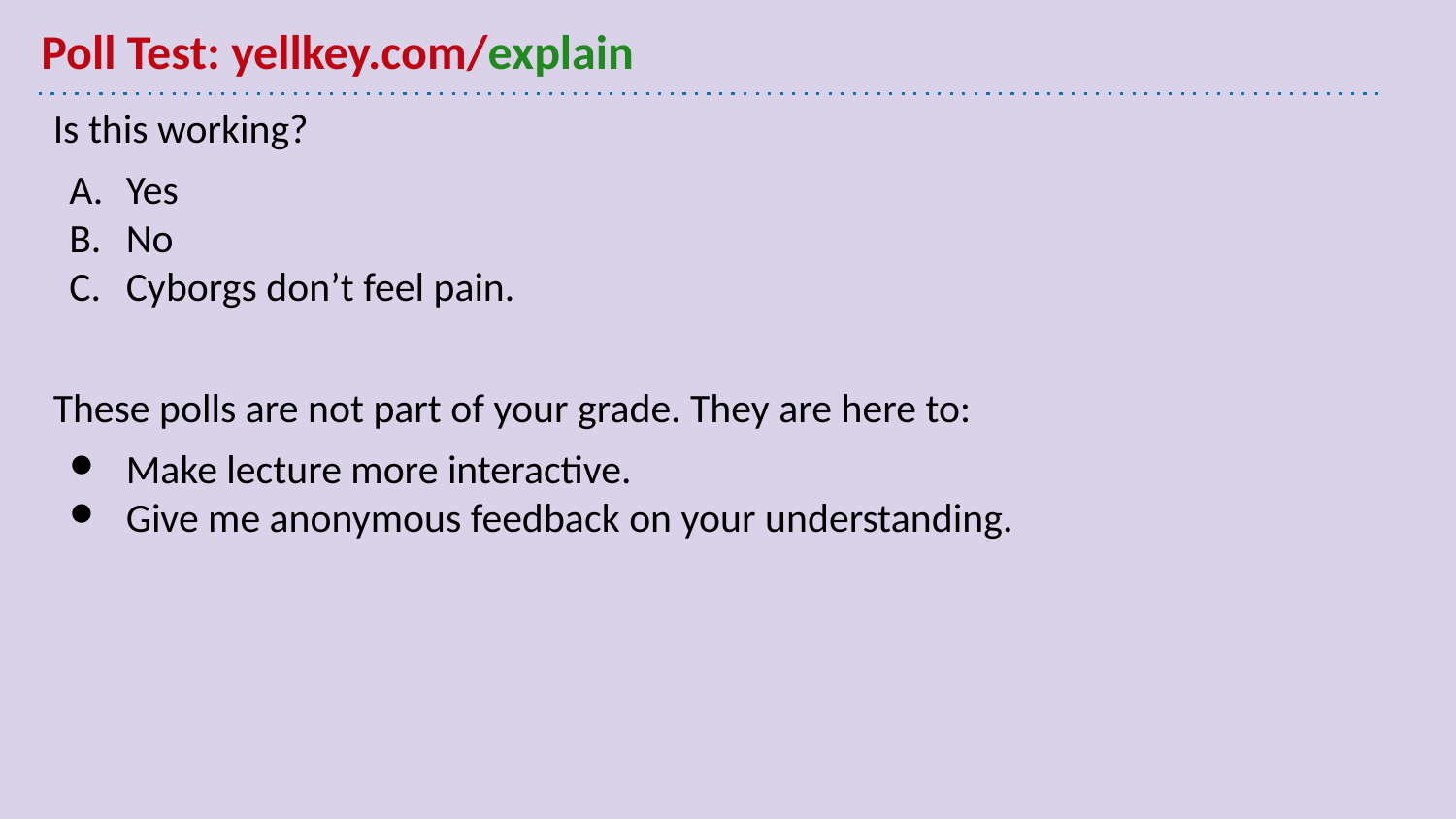

# Poll Test: yellkey.com/explain
Is this working?
Yes
No
Cyborgs don’t feel pain.

These polls are not part of your grade. They are here to:
Make lecture more interactive.
Give me anonymous feedback on your understanding.